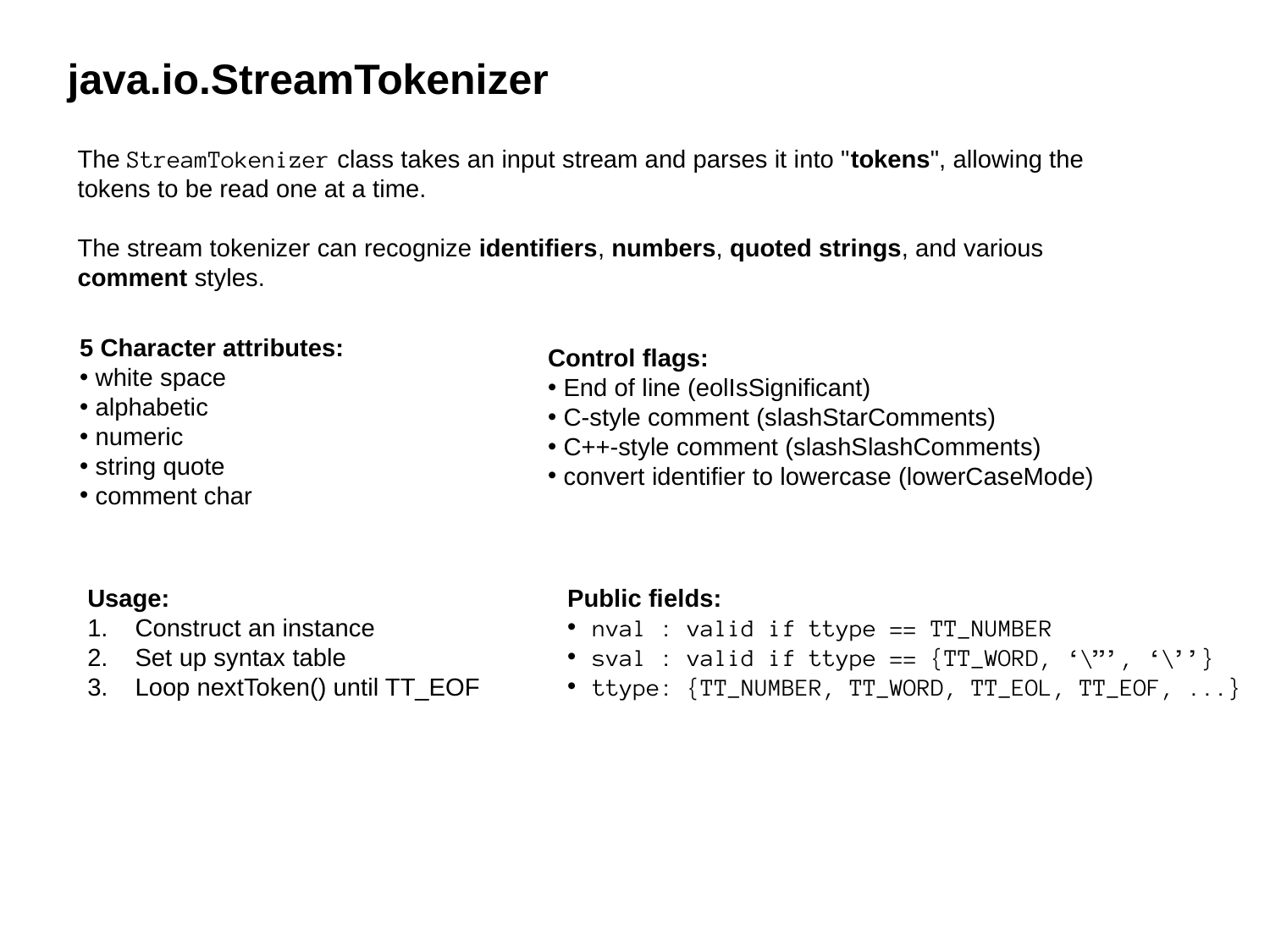

java.io.StreamTokenizer
The StreamTokenizer class takes an input stream and parses it into "tokens", allowing the tokens to be read one at a time.

The stream tokenizer can recognize identifiers, numbers, quoted strings, and various comment styles.
5 Character attributes:
 white space
 alphabetic
 numeric
 string quote
 comment char
Control flags:
 End of line (eolIsSignificant)
 C-style comment (slashStarComments)
 C++-style comment (slashSlashComments)
 convert identifier to lowercase (lowerCaseMode)
Usage:
Construct an instance
Set up syntax table
Loop nextToken() until TT_EOF
Public fields:
 nval : valid if ttype == TT_NUMBER
 sval : valid if ttype == {TT_WORD, ‘\”’, ‘\’’}
 ttype: {TT_NUMBER, TT_WORD, TT_EOL, TT_EOF, ...}